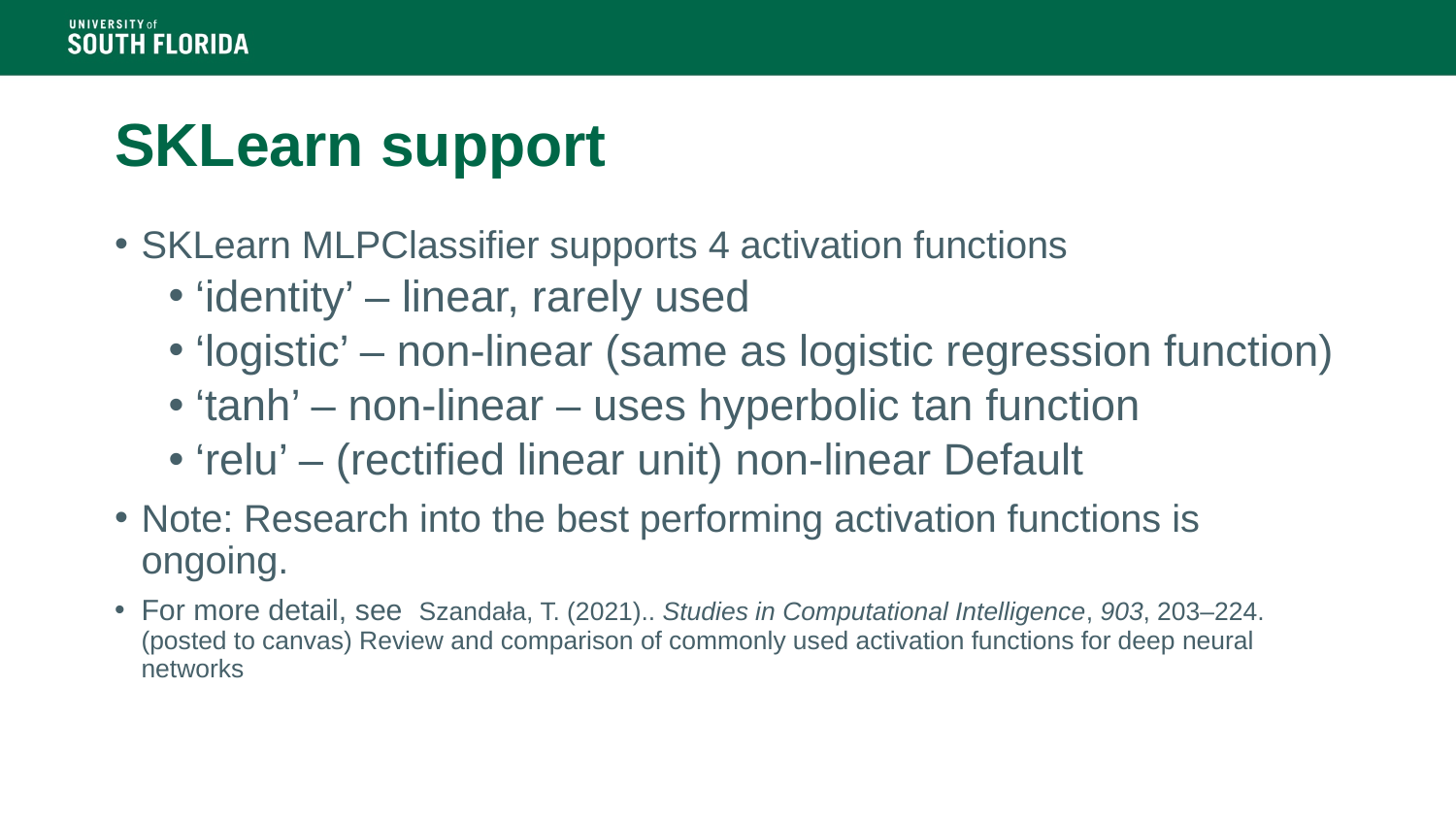

# SKLearn support
SKLearn MLPClassifier supports 4 activation functions
‘identity’ – linear, rarely used
‘logistic’ – non-linear (same as logistic regression function)
‘tanh’ – non-linear – uses hyperbolic tan function
‘relu’ – (rectified linear unit) non-linear Default
Note: Research into the best performing activation functions is ongoing.
For more detail, see  Szandała, T. (2021).. Studies in Computational Intelligence, 903, 203–224. (posted to canvas) Review and comparison of commonly used activation functions for deep neural networks